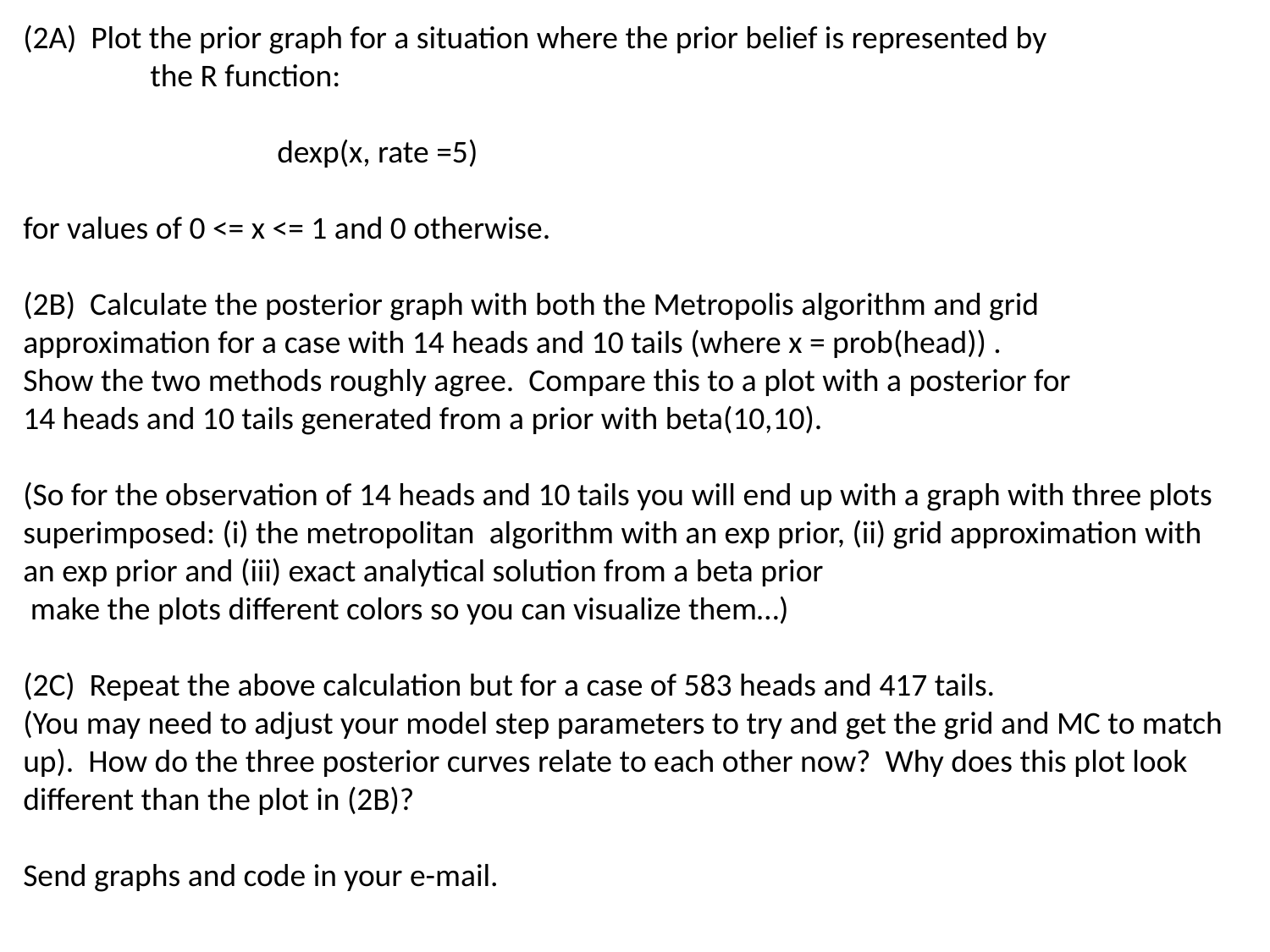

(2A)  Plot the prior graph for a situation where the prior belief is represented by
	the R function:

		dexp(x, rate =5)

for values of 0 <= x <= 1 and 0 otherwise.

(2B)  Calculate the posterior graph with both the Metropolis algorithm and grid approximation for a case with 14 heads and 10 tails (where x = prob(head)) .
Show the two methods roughly agree.  Compare this to a plot with a posterior for
14 heads and 10 tails generated from a prior with beta(10,10).

(So for the observation of 14 heads and 10 tails you will end up with a graph with three plots superimposed: (i) the metropolitan  algorithm with an exp prior, (ii) grid approximation with an exp prior and (iii) exact analytical solution from a beta prior
 make the plots different colors so you can visualize them…)

(2C)  Repeat the above calculation but for a case of 583 heads and 417 tails.
(You may need to adjust your model step parameters to try and get the grid and MC to match up).  How do the three posterior curves relate to each other now?  Why does this plot look different than the plot in (2B)?

Send graphs and code in your e-mail.